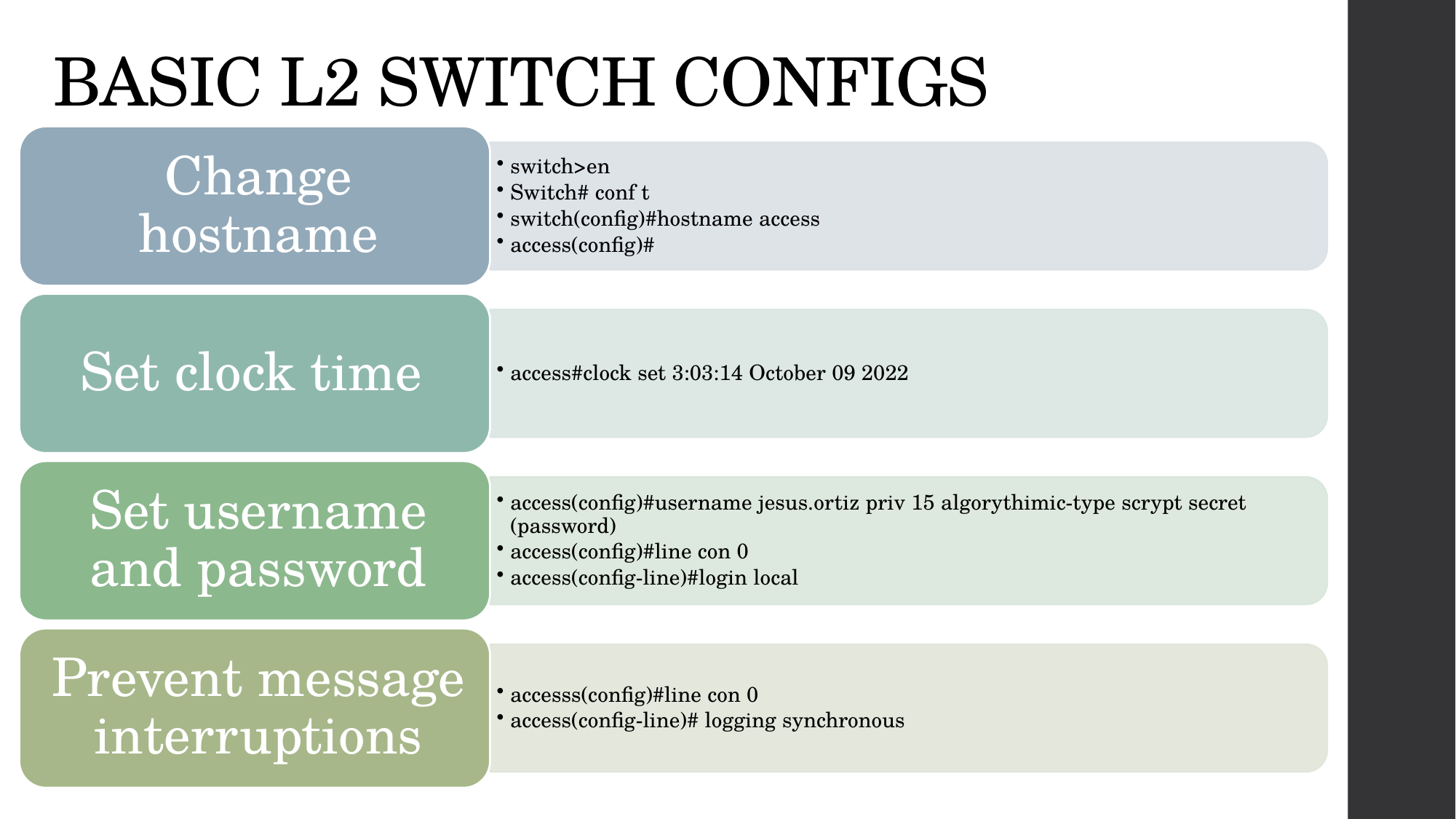

BASIC L2 SWITCH CONFIGS
switch>en
Switch# conf t
switch(config)#hostname access
access(config)#
Change hostname
access#clock set 3:03:14 October 09 2022
Set clock time
access(config)#username jesus.ortiz priv 15 algorythimic-type scrypt secret (password)
access(config)#line con 0
access(config-line)#login local
Set username and password
accesss(config)#line con 0
access(config-line)# logging synchronous
Prevent message interruptions